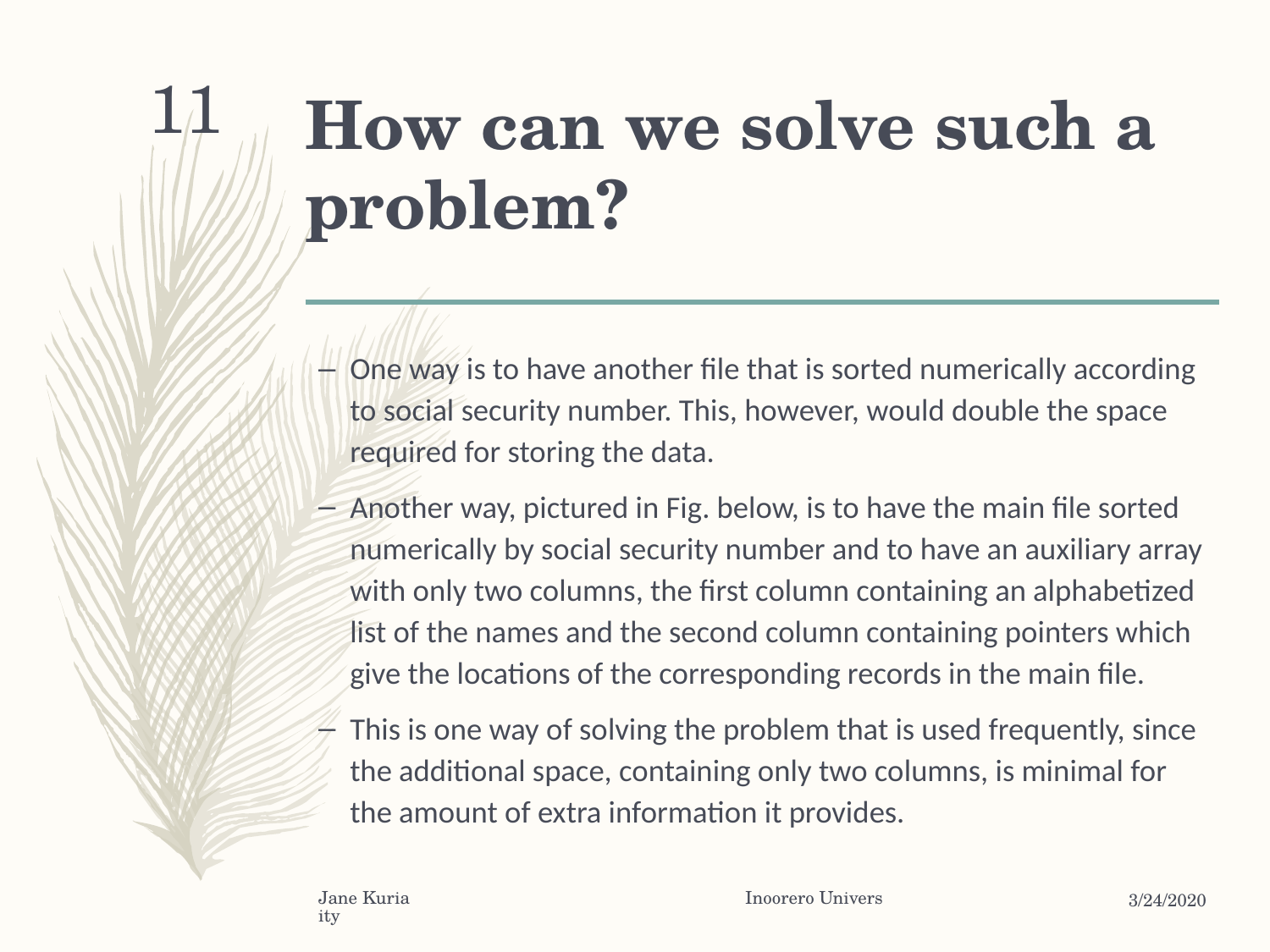

# How can we solve such a problem?
11
One way is to have another file that is sorted numerically according to social security number. This, however, would double the space required for storing the data.
Another way, pictured in Fig. below, is to have the main file sorted numerically by social security number and to have an auxiliary array with only two columns, the first column containing an alphabetized list of the names and the second column containing pointers which give the locations of the corresponding records in the main file.
This is one way of solving the problem that is used frequently, since the additional space, containing only two columns, is minimal for the amount of extra information it provides.
Jane Kuria                                                                     Inoorero University
3/24/2020